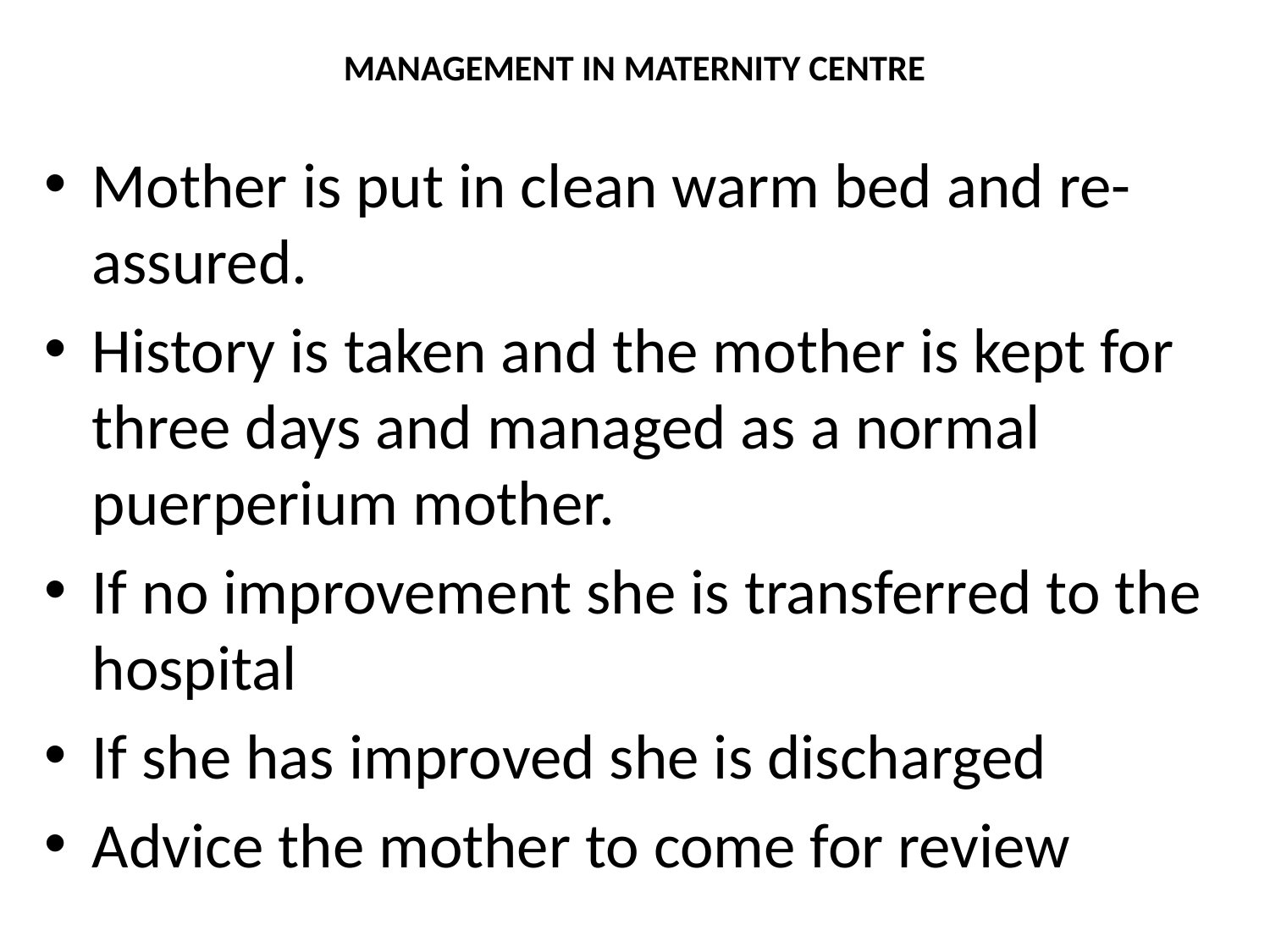

# MANAGEMENT IN MATERNITY CENTRE
Mother is put in clean warm bed and re-assured.
History is taken and the mother is kept for three days and managed as a normal puerperium mother.
If no improvement she is transferred to the hospital
If she has improved she is discharged
Advice the mother to come for review